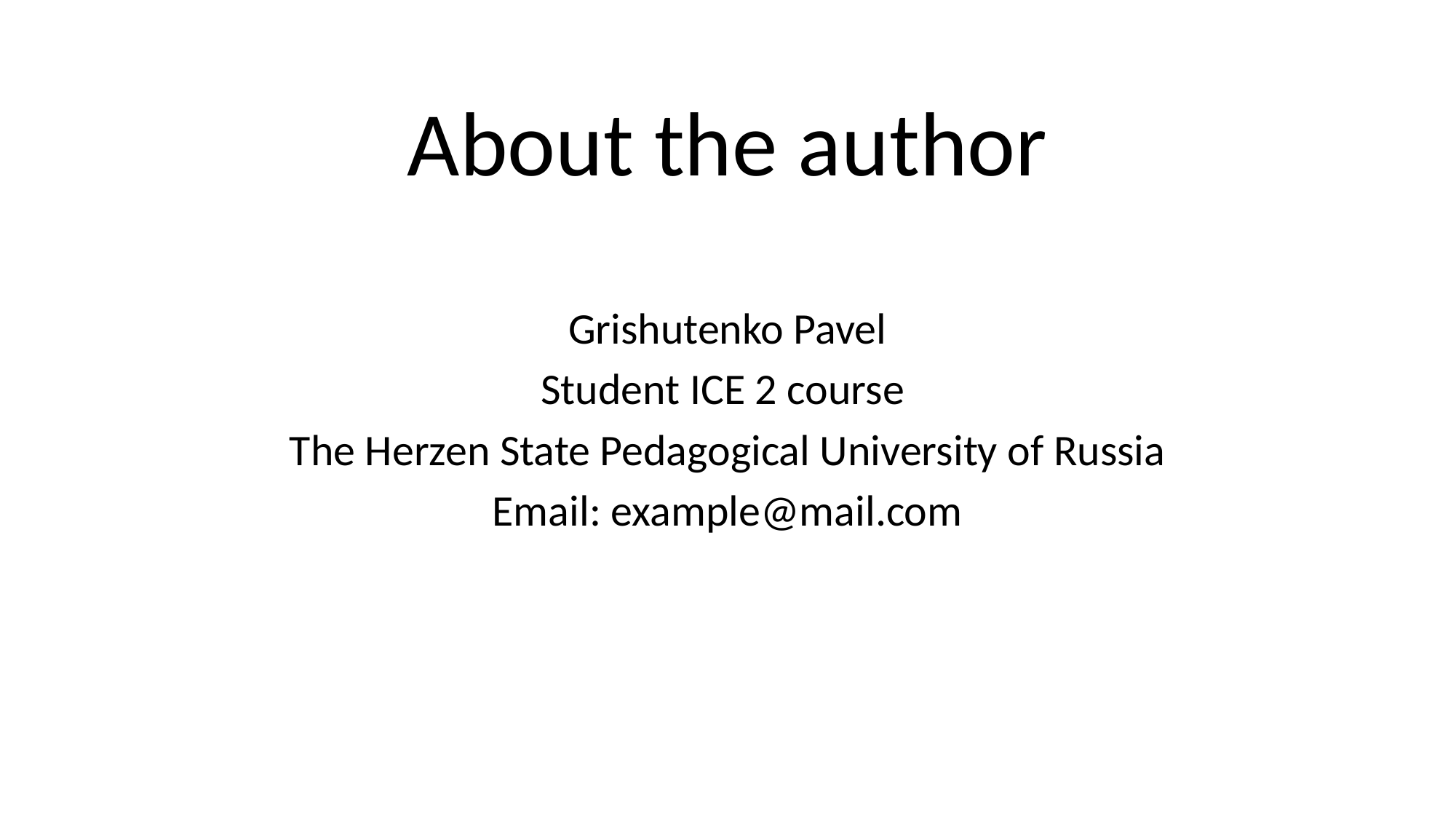

# About the author
Grishutenko Pavel
Student ICE 2 course
The Herzen State Pedagogical University of Russia
Email: example@mail.com